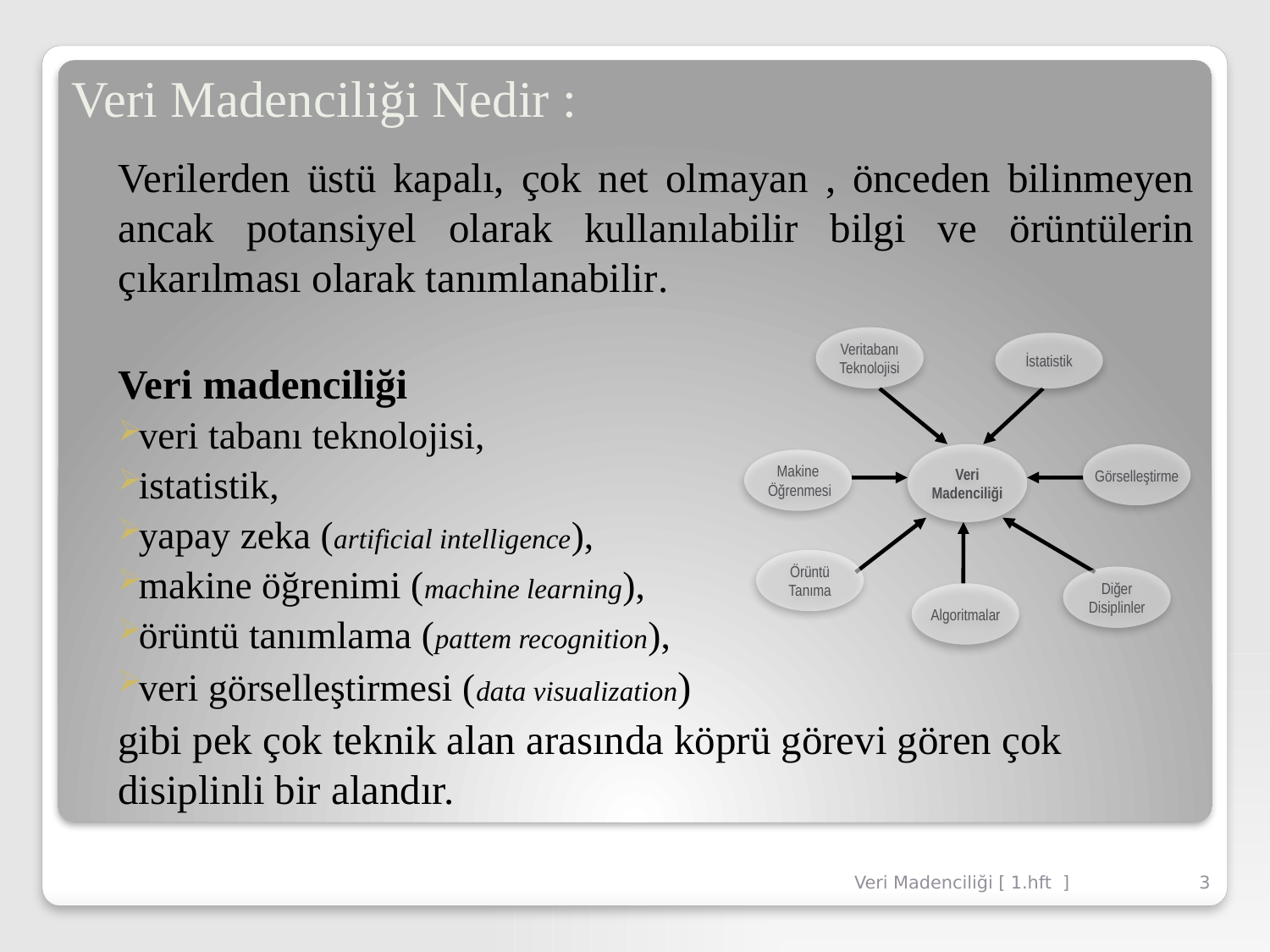

# Veri Madenciliği Nedir :
Verilerden üstü kapalı, çok net olmayan , önceden bilinmeyen ancak potansiyel olarak kullanılabilir bilgi ve örüntülerin çıkarılması olarak tanımlanabilir.

Veri madenciliği
veri tabanı teknolojisi,
istatistik,
yapay zeka (artificial intelligence),
makine öğrenimi (machine learning),
örüntü tanımlama (pattem recognition),
veri görselleştirmesi (data visualization)
gibi pek çok teknik alan arasında köprü görevi gören çok disiplinli bir alandır.

Veritabanı
Teknolojisi
İstatistik

Veri
Madenciliği
Görselleştirme
Makine
 Öğrenmesi

Örüntü
Tanıma
Diğer
Disiplinler
Algoritmalar
Veri Madenciliği [ 1.hft  ]
3